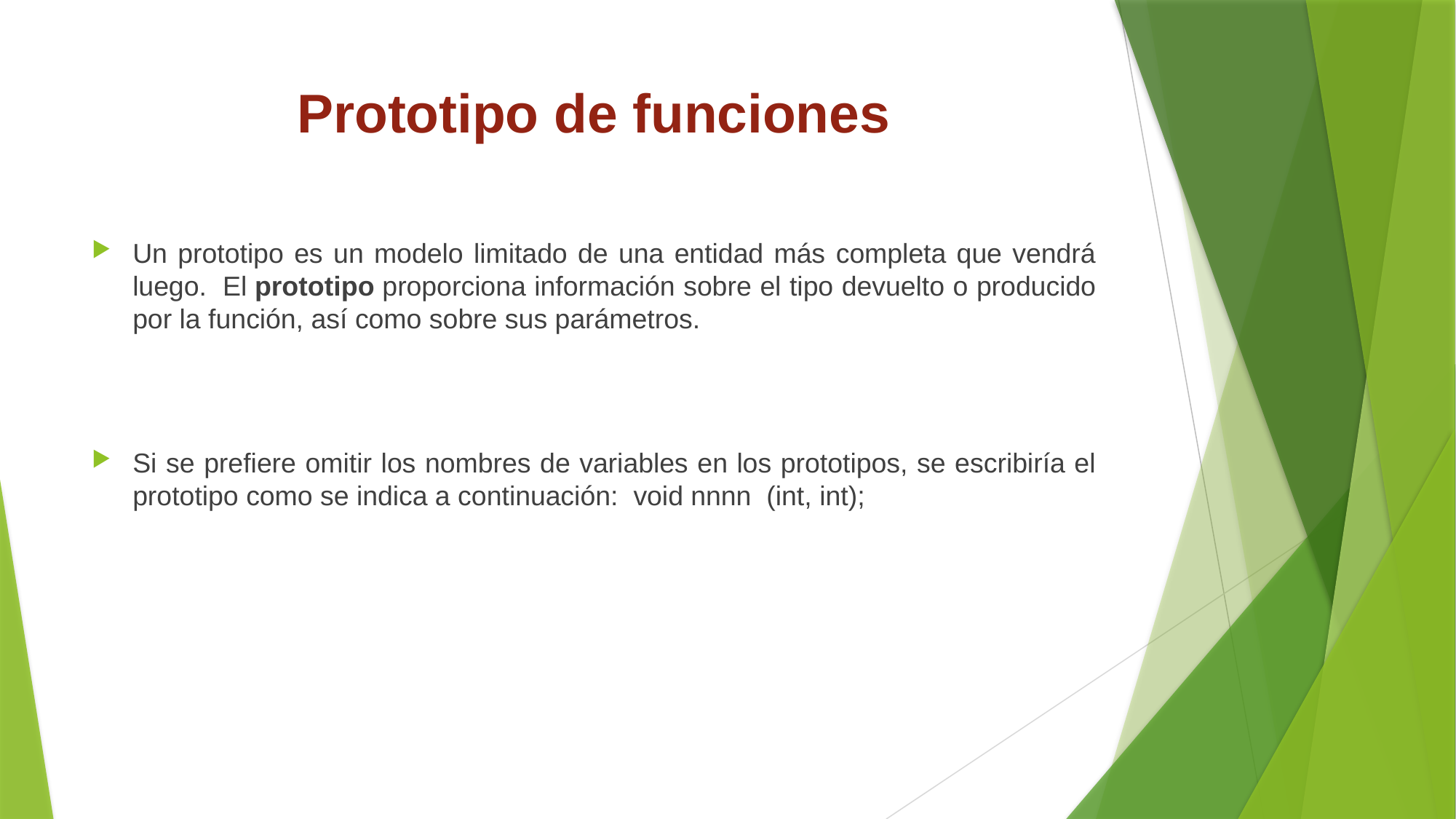

# Prototipo de funciones
Un prototipo es un modelo limitado de una entidad más completa que vendrá luego.  El prototipo proporciona información sobre el tipo devuelto o producido por la función, así como sobre sus parámetros.

Si se prefiere omitir los nombres de variables en los prototipos, se escribiría el prototipo como se indica a continuación:  void nnnn  (int, int);